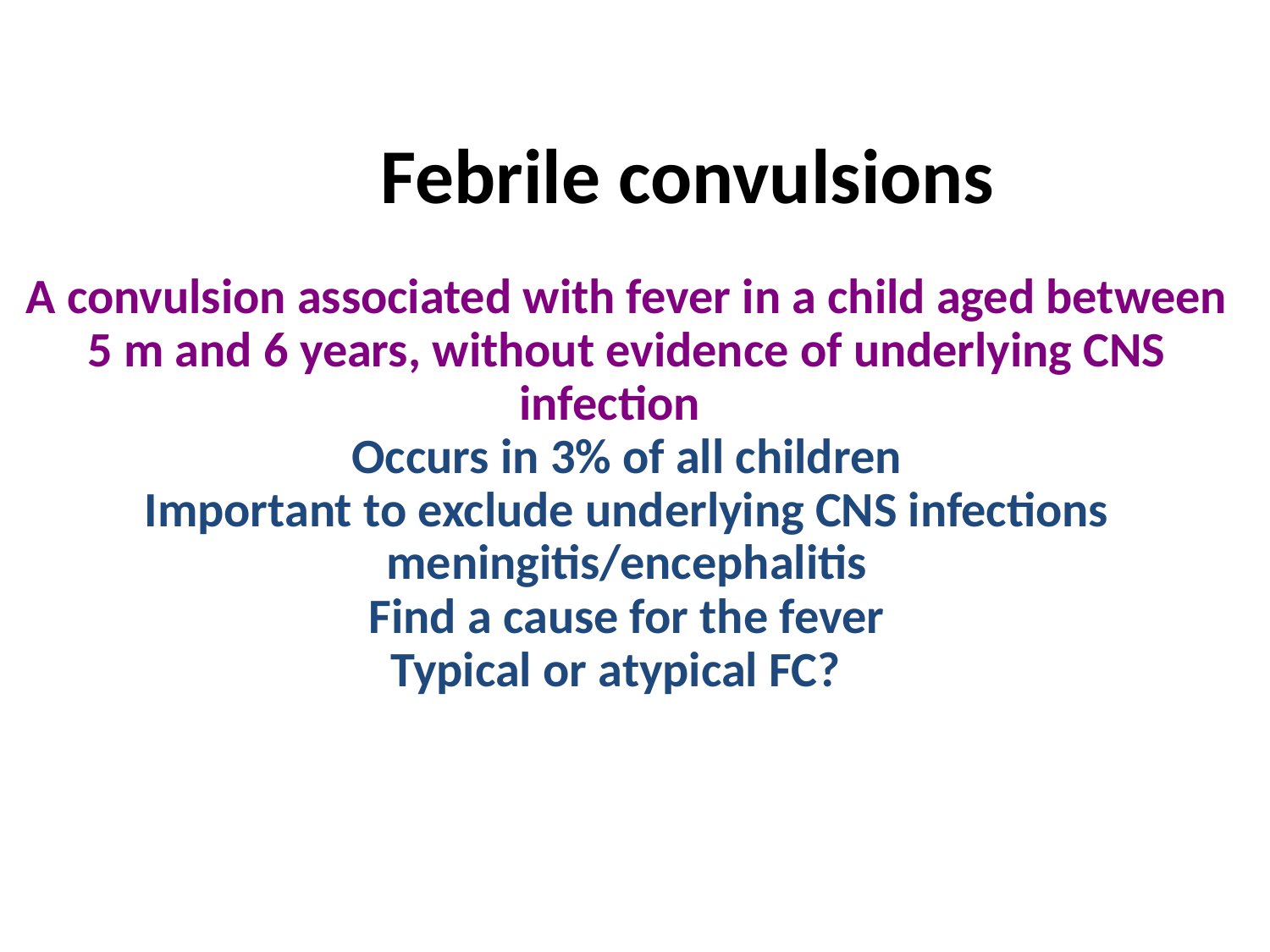

Febrile convulsions
A convulsion associated with fever in a child aged between 5 m and 6 years, without evidence of underlying CNS infection
Occurs in 3% of all children
Important to exclude underlying CNS infections meningitis/encephalitis
Find a cause for the fever
Typical or atypical FC?